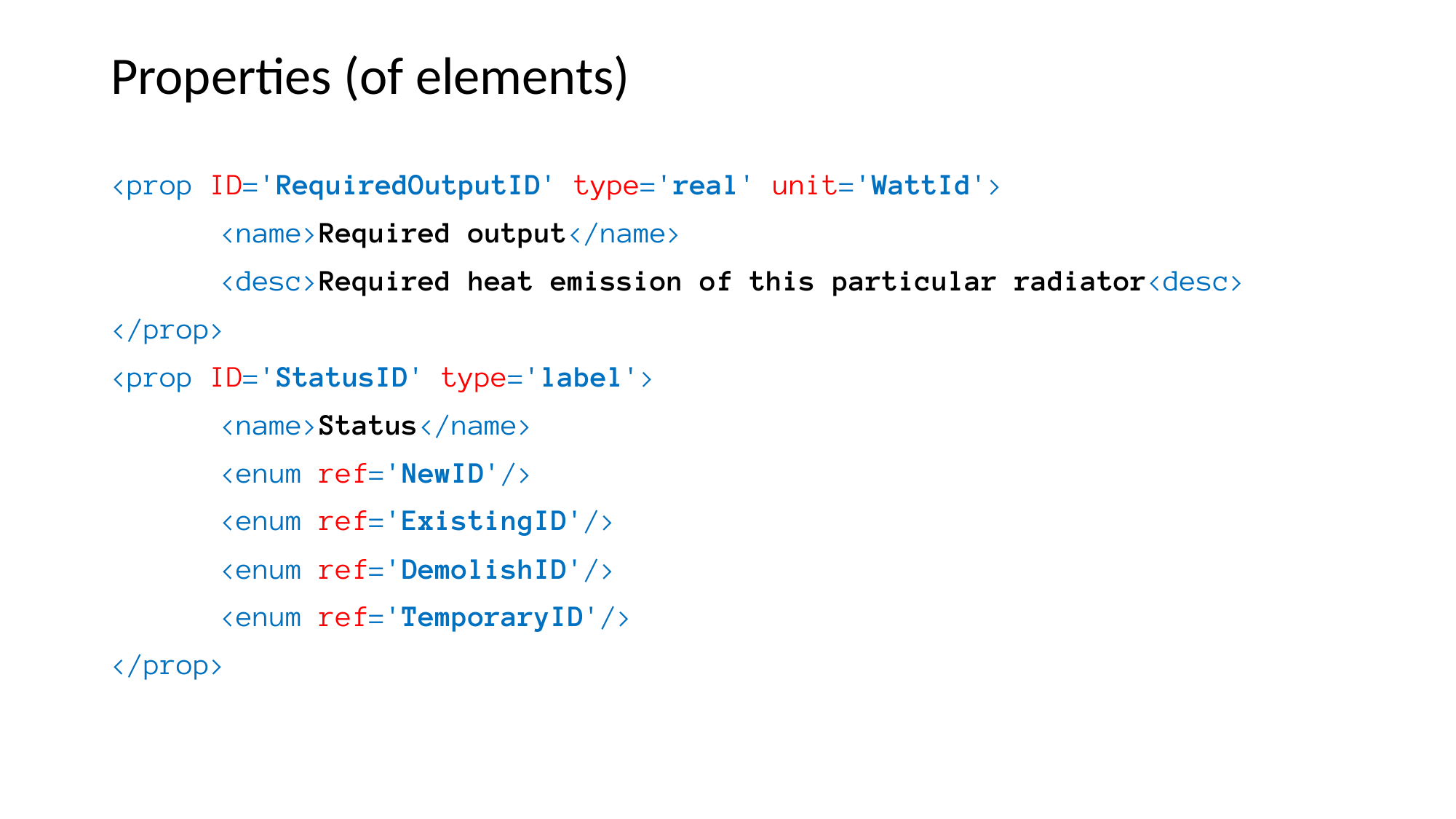

# Properties (of elements)

<prop ID='RequiredOutputID' type='real' unit='WattId'>
	<name>Required output</name>
	<desc>Required heat emission of this particular radiator<desc>
</prop>
<prop ID='StatusID' type='label'>
	<name>Status</name>
	<enum ref='NewID'/>
	<enum ref='ExistingID'/>
	<enum ref='DemolishID'/>
	<enum ref='TemporaryID'/>
</prop>